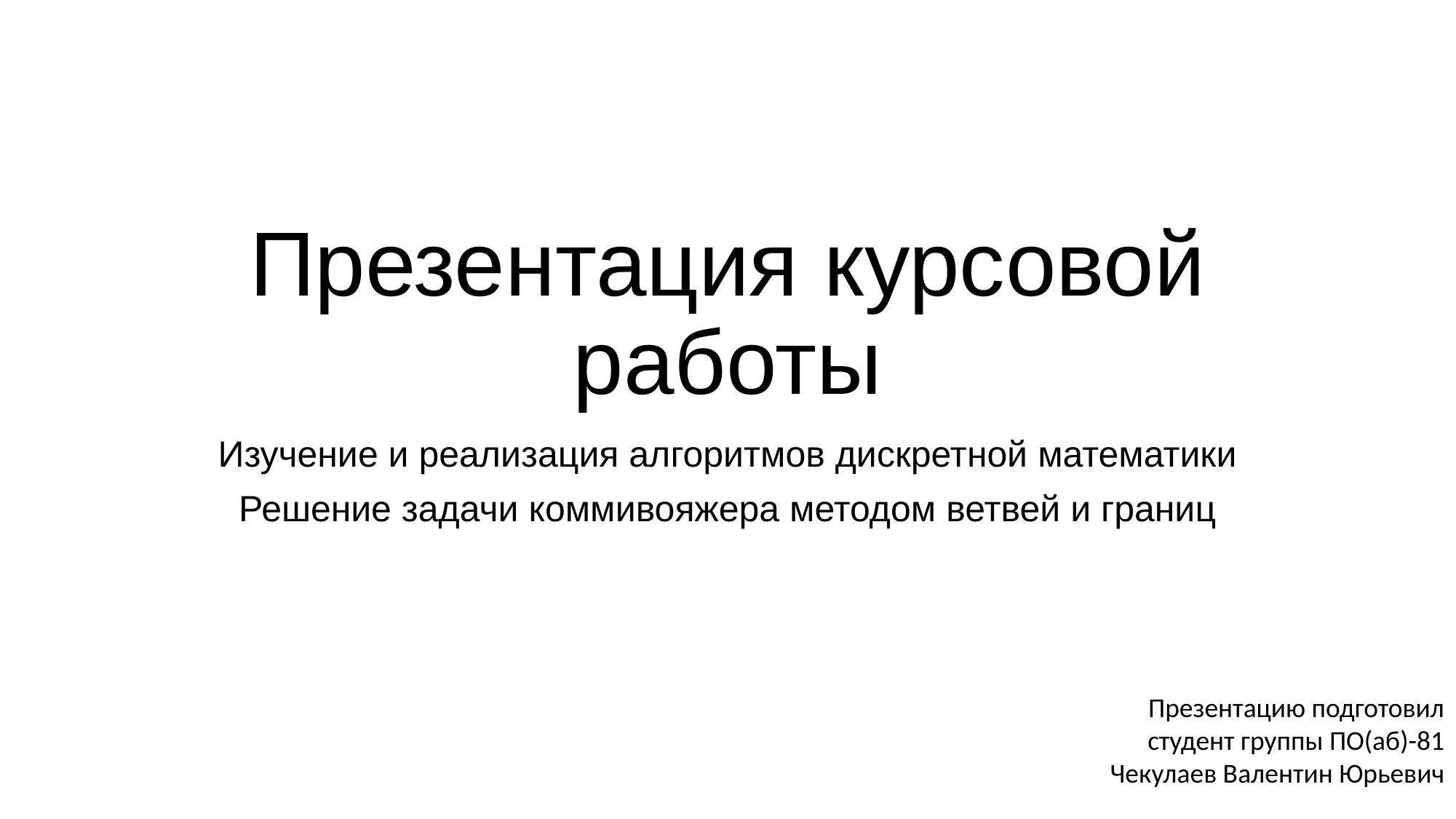

# Презентация курсовой работы
Изучение и реализация алгоритмов дискретной математики
Решение задачи коммивояжера методом ветвей и границ
Презентацию подготовил студент группы ПО(аб)-81
Чекулаев Валентин Юрьевич